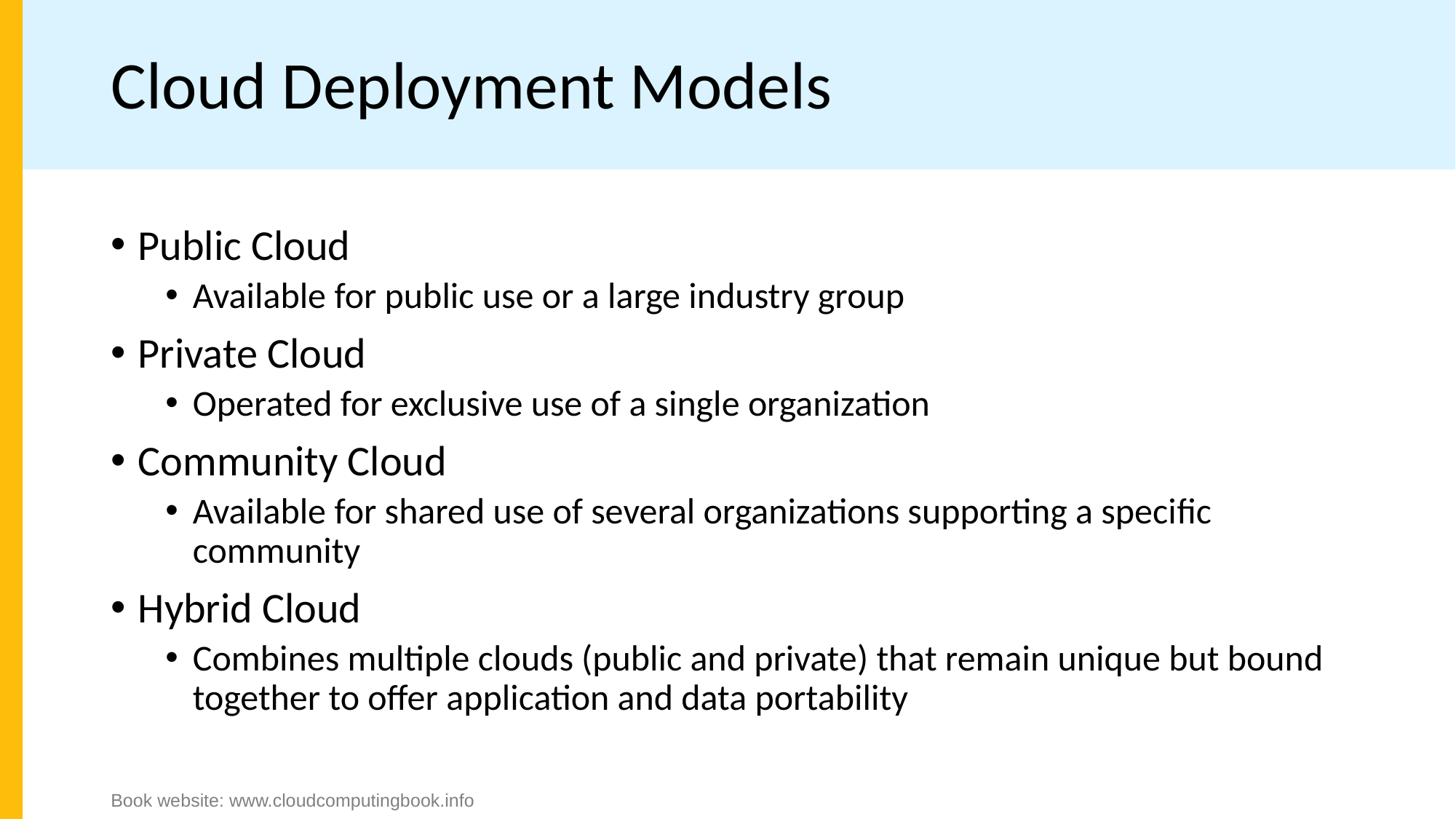

# Cloud Deployment Models
Public Cloud
Available for public use or a large industry group
Private Cloud
Operated for exclusive use of a single organization
Community Cloud
Available for shared use of several organizations supporting a speciﬁc community
Hybrid Cloud
Combines multiple clouds (public and private) that remain unique but bound together to oﬀer application and data portability
Book website: www.cloudcomputingbook.info